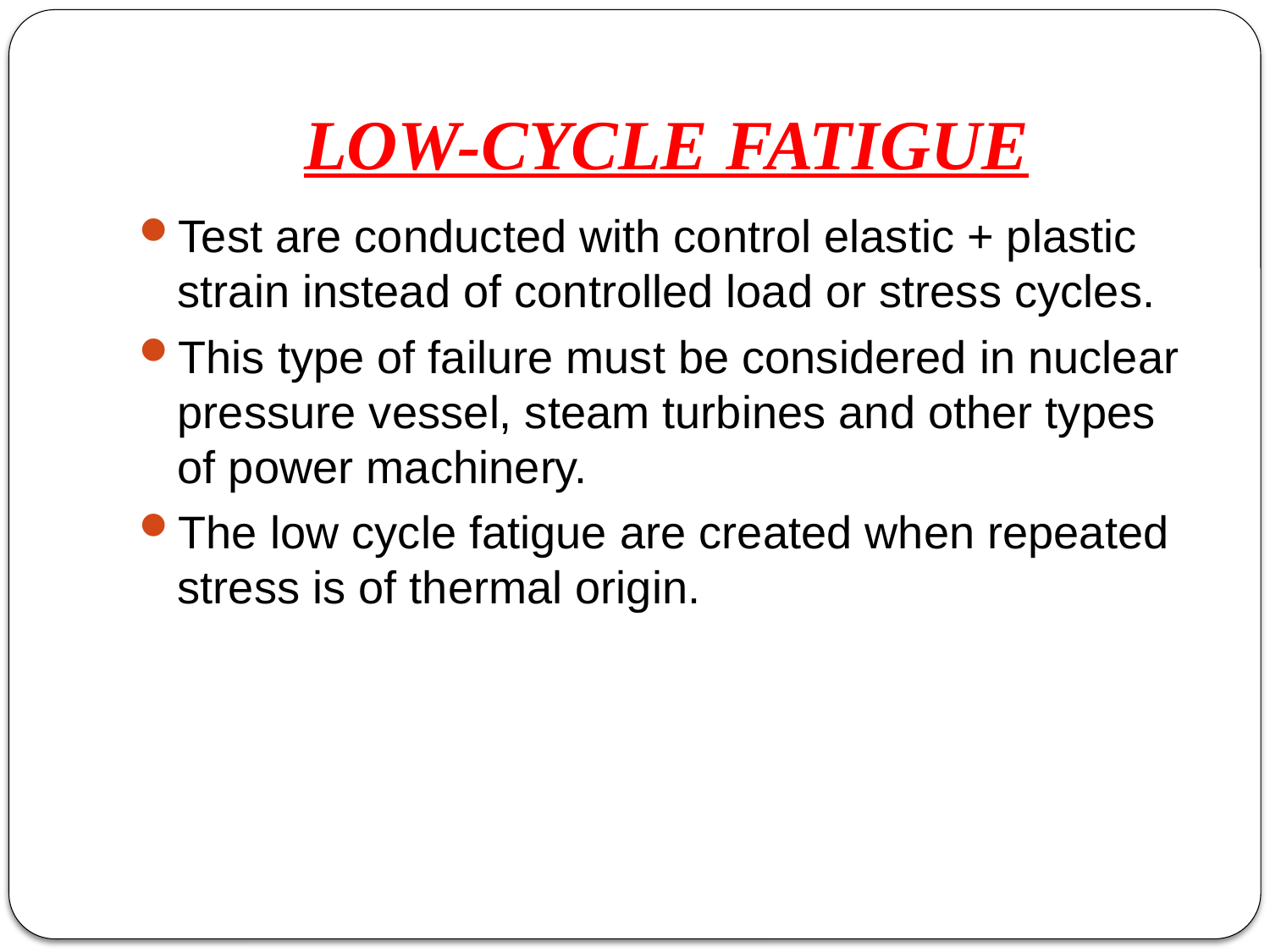

# LOW-CYCLE FATIGUE
Test are conducted with control elastic + plastic strain instead of controlled load or stress cycles.
This type of failure must be considered in nuclear pressure vessel, steam turbines and other types of power machinery.
The low cycle fatigue are created when repeated stress is of thermal origin.